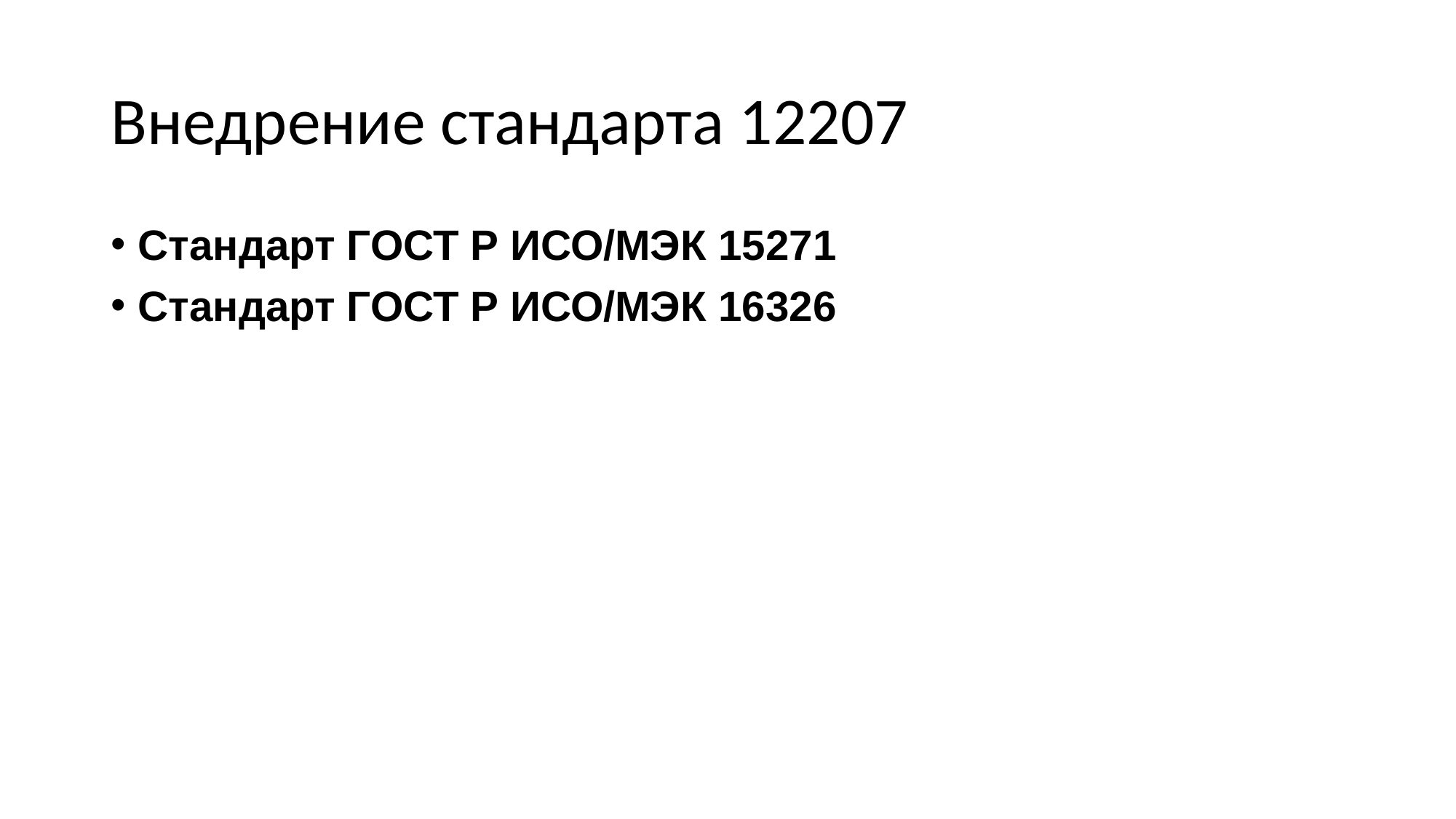

# Внедрение стандарта 12207
Стандарт ГОСТ Р ИСО/МЭК 15271
Стандарт ГОСТ Р ИСО/МЭК 16326